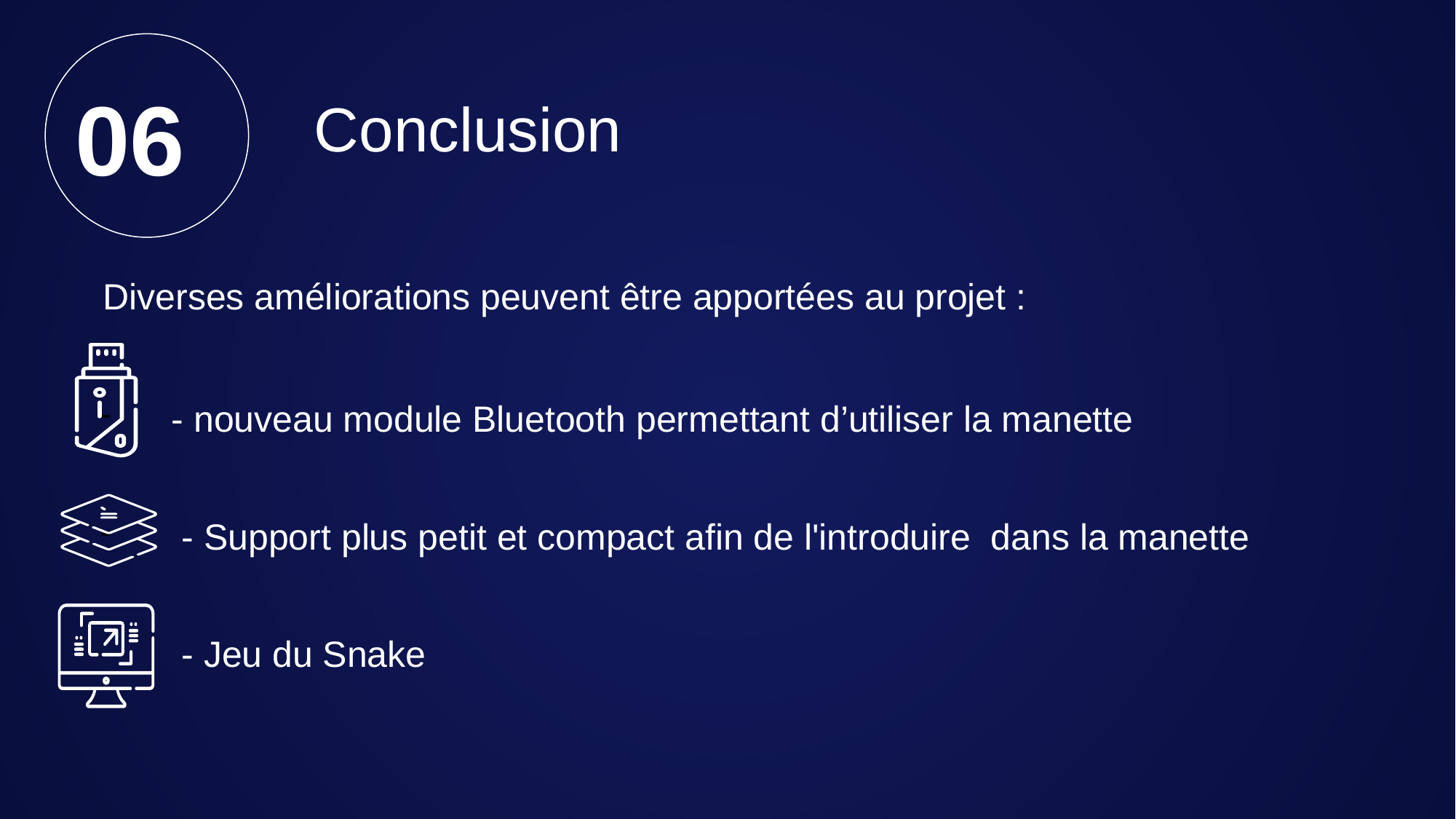

06
# Conclusion
Diverses améliorations peuvent être apportées au projet :
   - nouveau module Bluetooth permettant d’utiliser la manette
    - Support plus petit et compact afin de l'introduire  dans la manette
    - Jeu du Snake